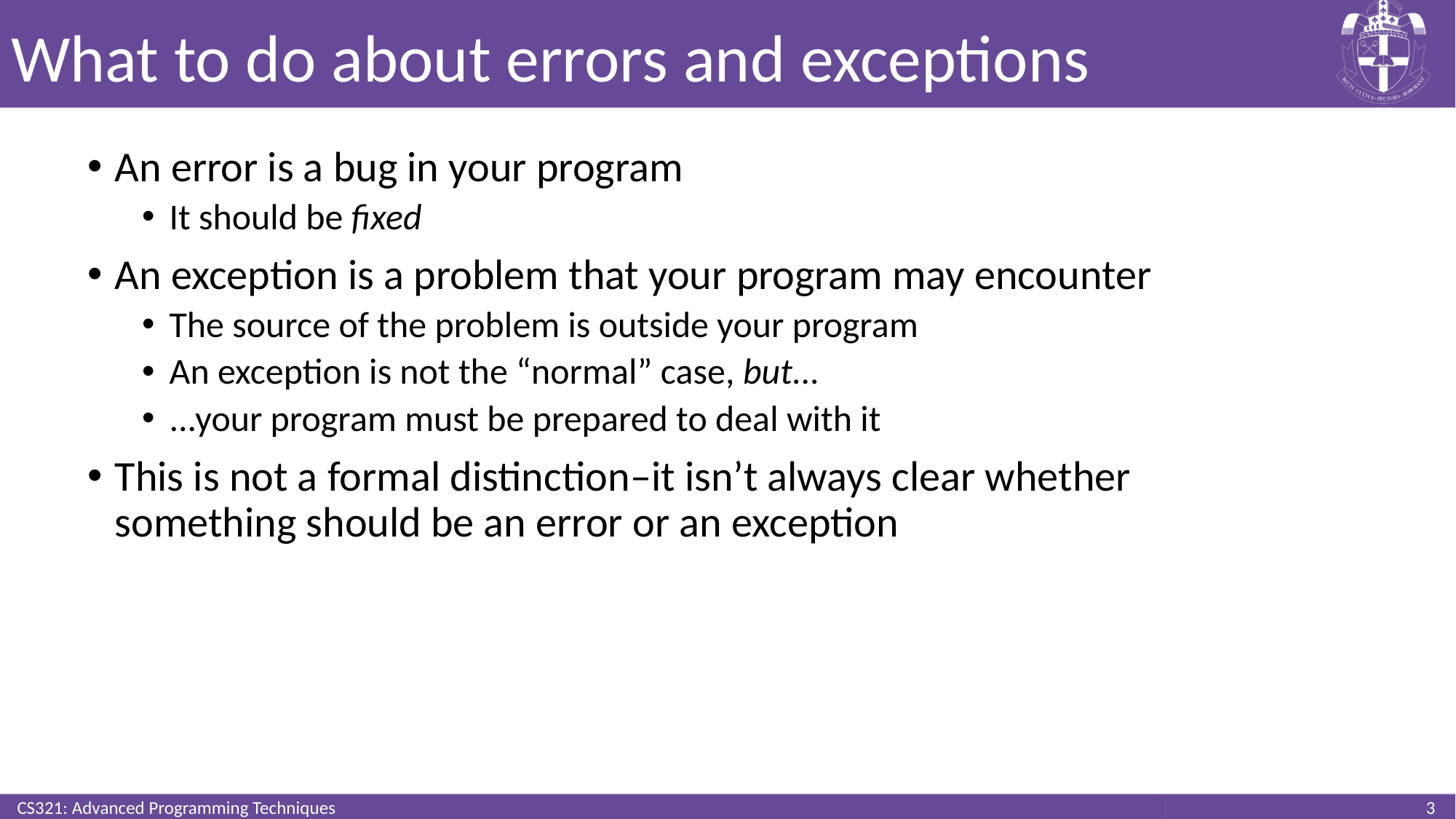

# What to do about errors and exceptions
An error is a bug in your program
It should be fixed
An exception is a problem that your program may encounter
The source of the problem is outside your program
An exception is not the “normal” case, but...
...your program must be prepared to deal with it
This is not a formal distinction–it isn’t always clear whether something should be an error or an exception
CS321: Advanced Programming Techniques
3